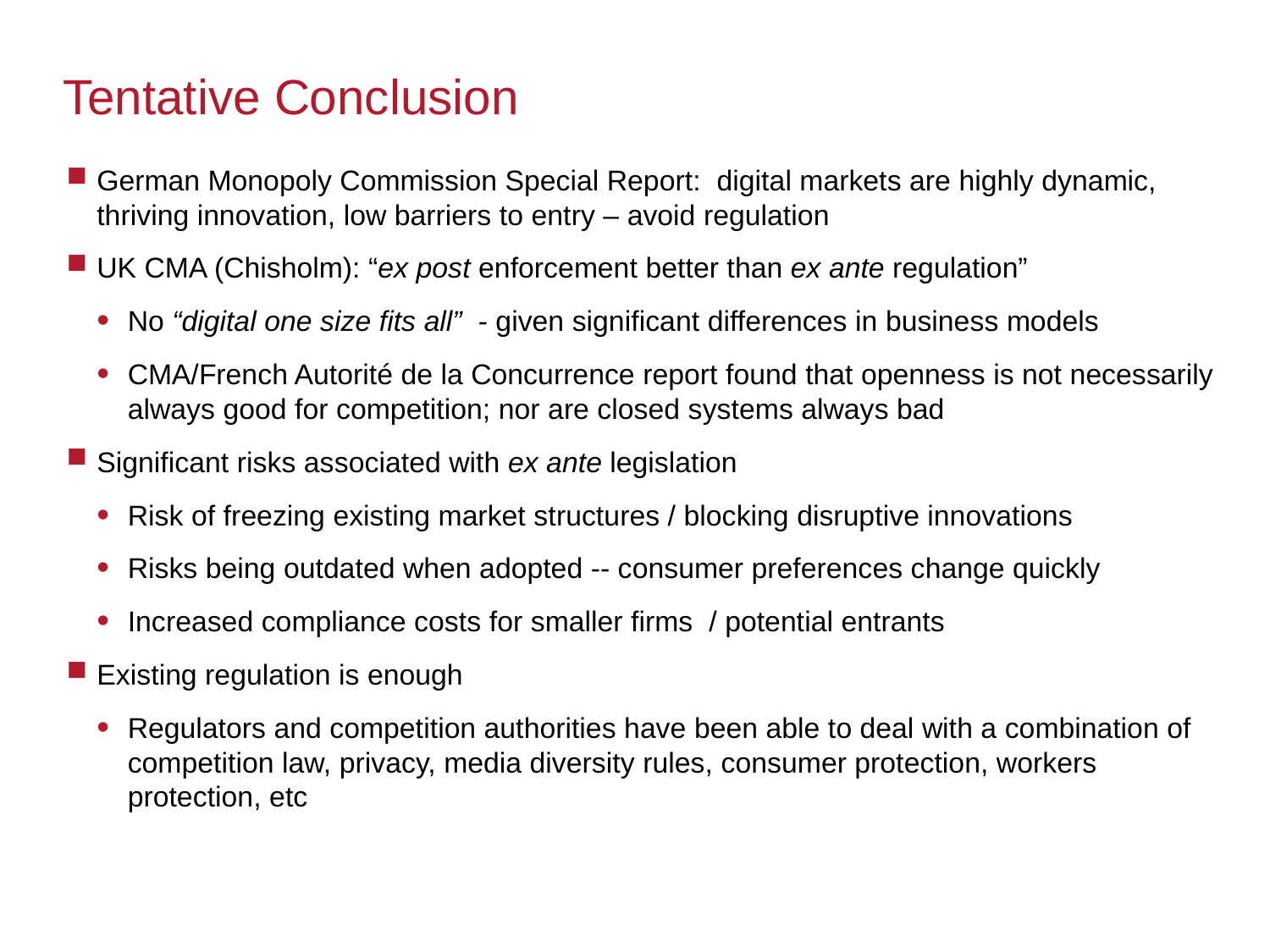

# Tentative Conclusion
German Monopoly Commission Special Report:  digital markets are highly dynamic, thriving innovation, low barriers to entry – avoid regulation
UK CMA (Chisholm): “ex post enforcement better than ex ante regulation”
No “digital one size fits all”  - given significant differences in business models
CMA/French Autorité de la Concurrence report found that openness is not necessarily always good for competition; nor are closed systems always bad
Significant risks associated with ex ante legislation
Risk of freezing existing market structures / blocking disruptive innovations
Risks being outdated when adopted -- consumer preferences change quickly
Increased compliance costs for smaller firms  / potential entrants
Existing regulation is enough
Regulators and competition authorities have been able to deal with a combination of competition law, privacy, media diversity rules, consumer protection, workers protection, etc